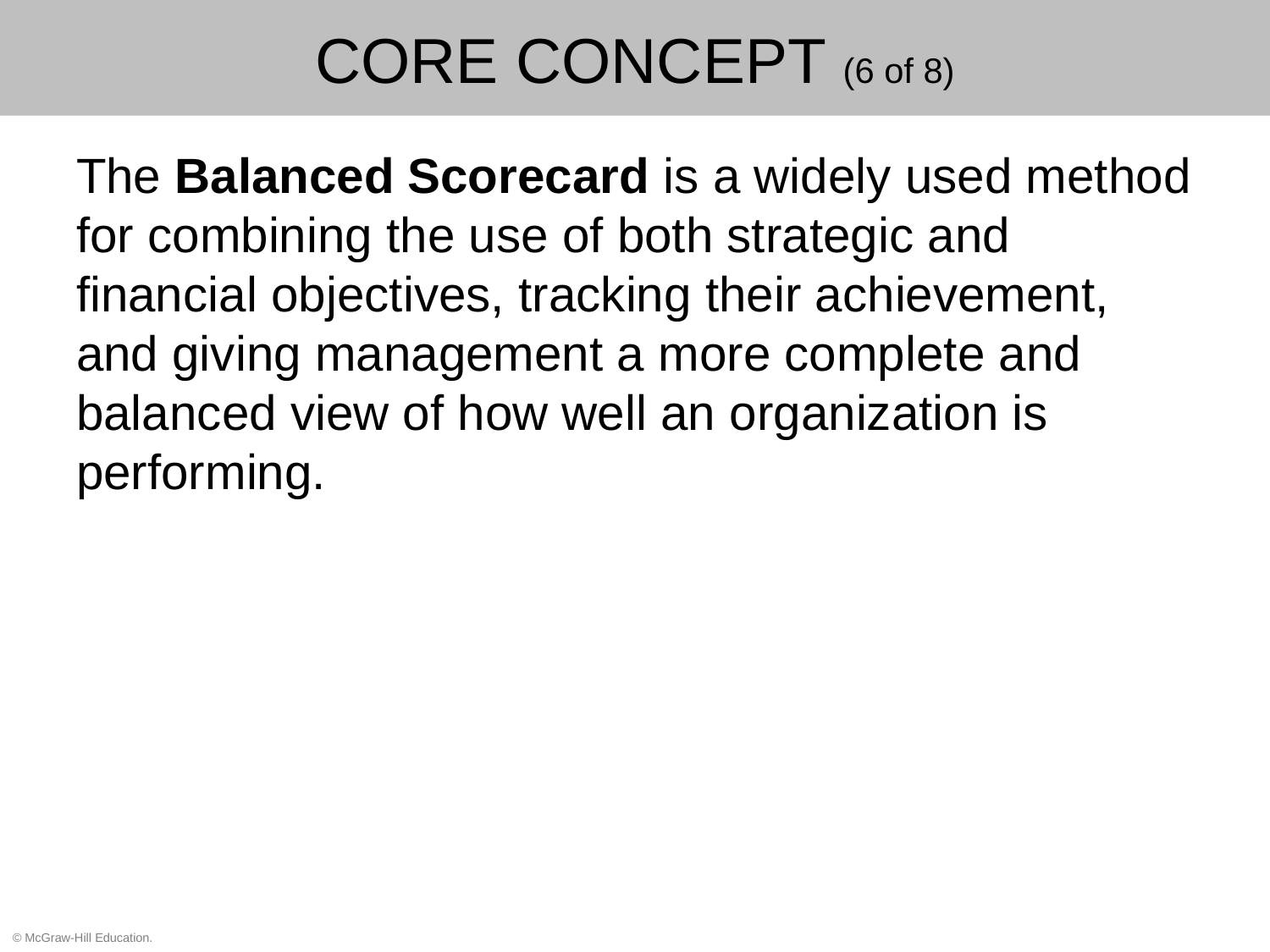

# CORE CONCEPT (6 of 8)
The Balanced Scorecard is a widely used method for combining the use of both strategic and financial objectives, tracking their achievement, and giving management a more complete and balanced view of how well an organization is performing.